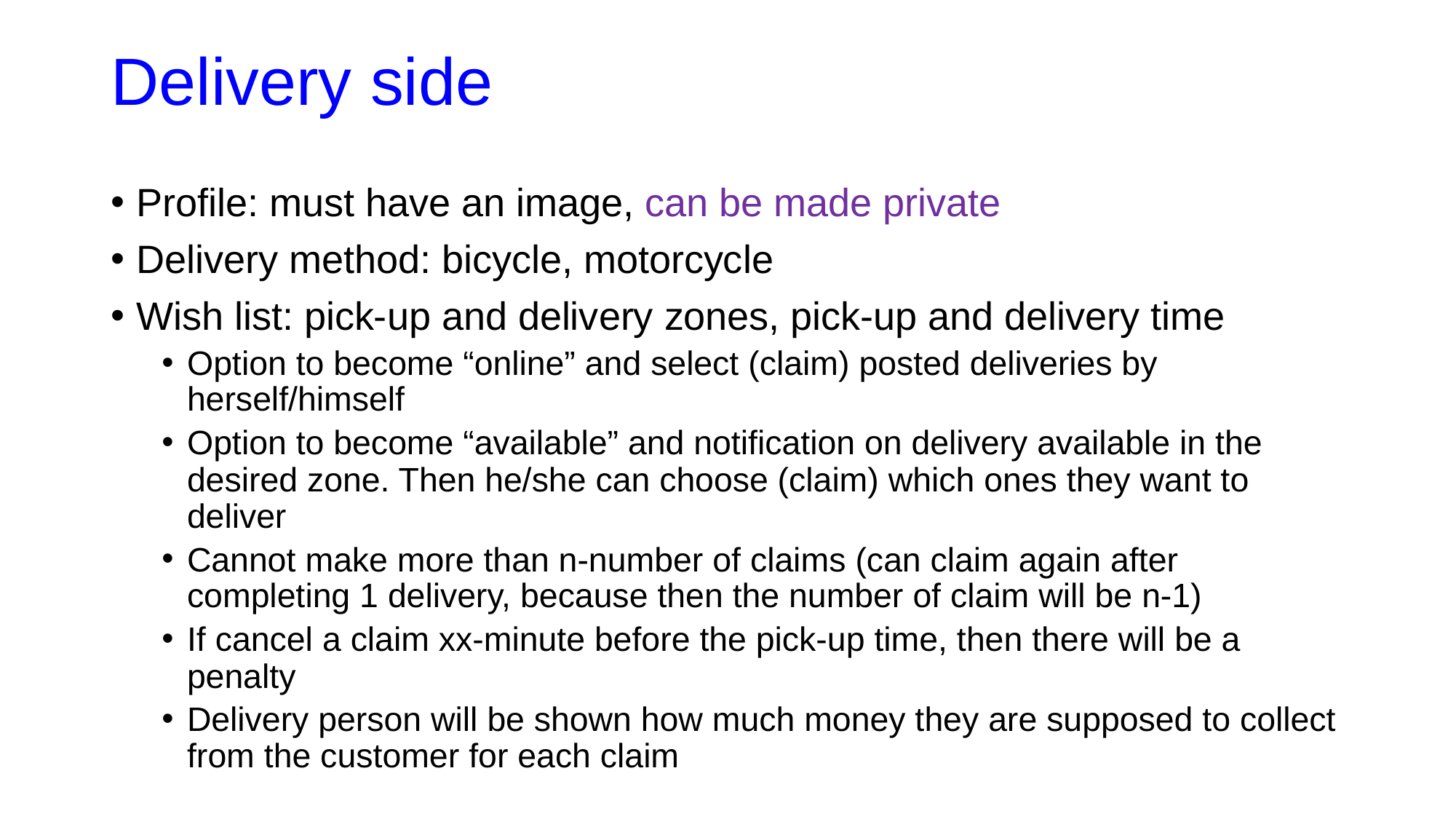

# Delivery side
Profile: must have an image, can be made private
Delivery method: bicycle, motorcycle
Wish list: pick-up and delivery zones, pick-up and delivery time
Option to become “online” and select (claim) posted deliveries by herself/himself
Option to become “available” and notification on delivery available in the desired zone. Then he/she can choose (claim) which ones they want to deliver
Cannot make more than n-number of claims (can claim again after completing 1 delivery, because then the number of claim will be n-1)
If cancel a claim xx-minute before the pick-up time, then there will be a penalty
Delivery person will be shown how much money they are supposed to collect from the customer for each claim